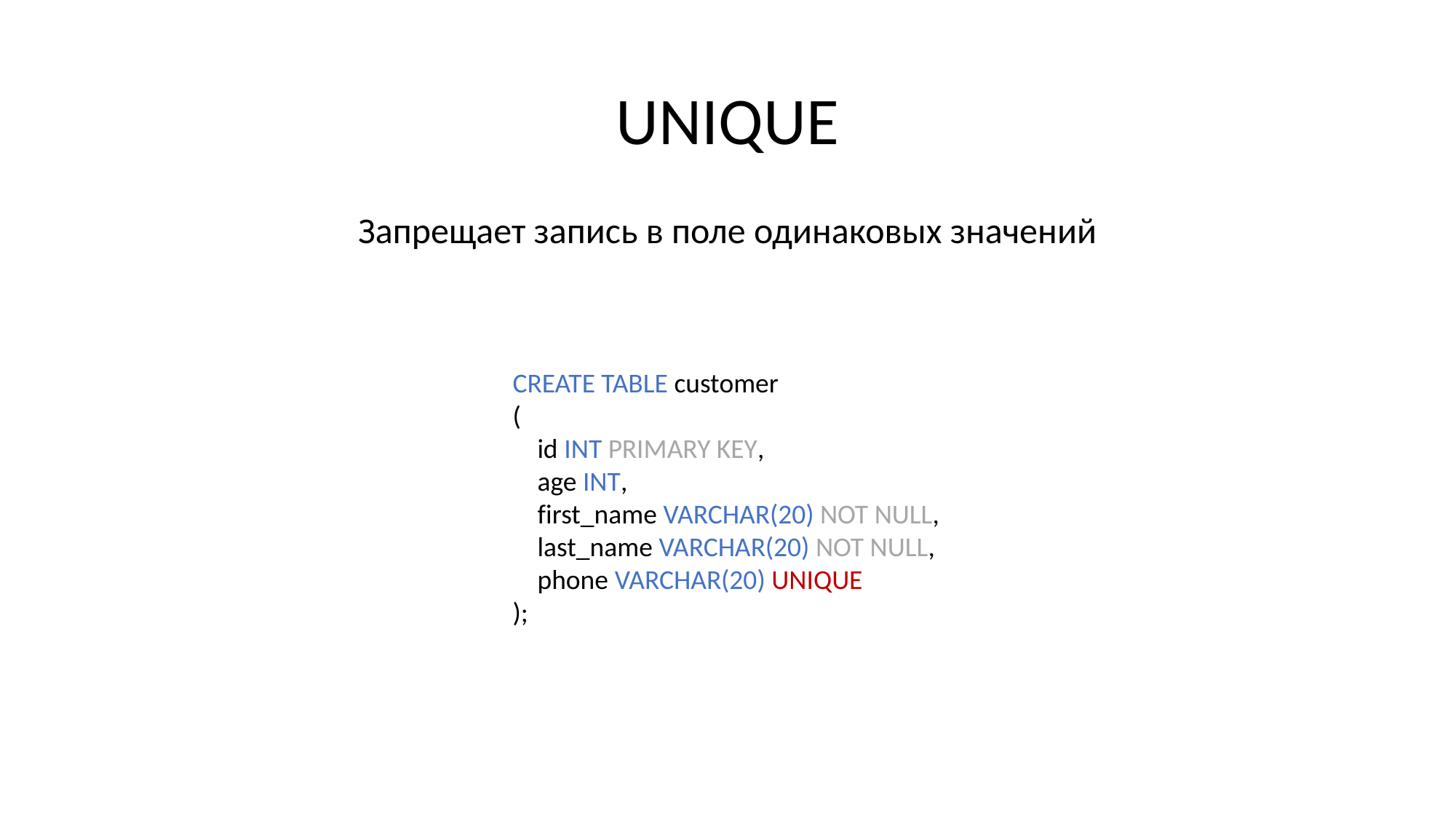

# UNIQUE
Запрещает запись в поле одинаковых значений
CREATE TABLE customer
(
    id INT PRIMARY KEY,
    age INT,
    first_name VARCHAR(20) NOT NULL,
    last_name VARCHAR(20) NOT NULL,
    phone VARCHAR(20) UNIQUE
);